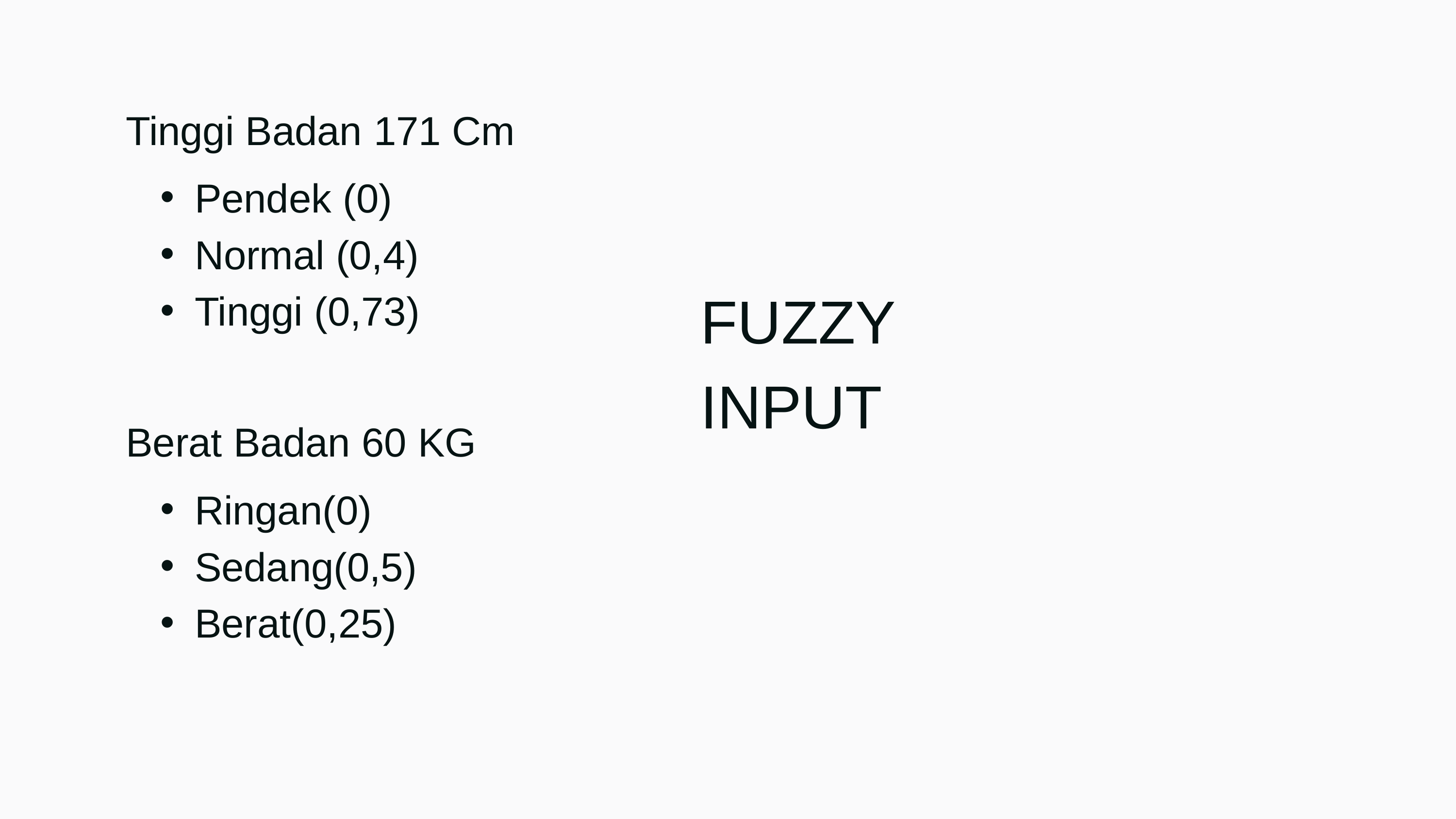

Tinggi Badan 171 Cm
Pendek (0)
Normal (0,4)
Tinggi (0,73)
FUZZY INPUT
Berat Badan 60 KG
Ringan(0)
Sedang(0,5)
Berat(0,25)